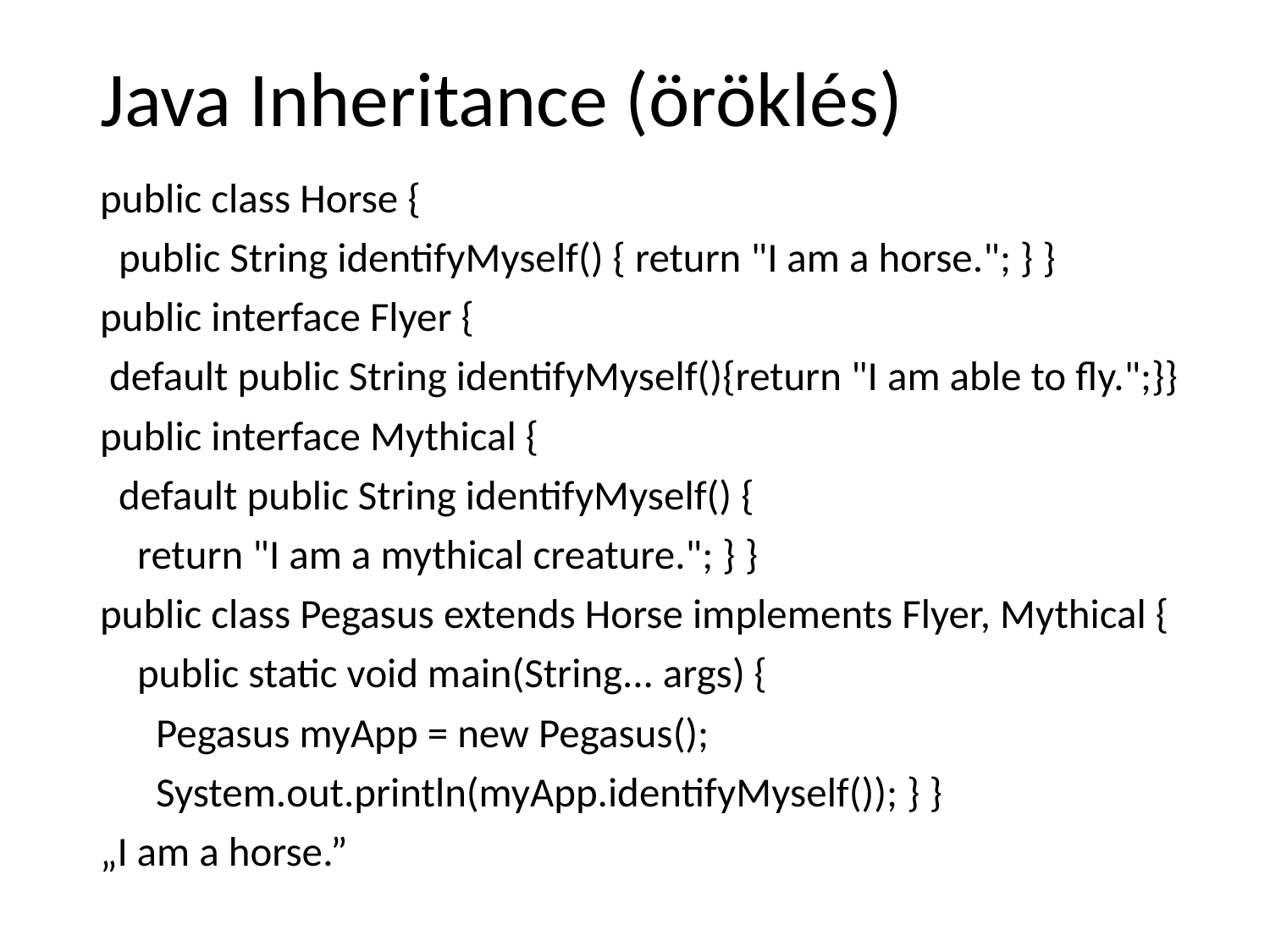

# Java Inheritance (öröklés)
public class Horse {
  public String identifyMyself() { return "I am a horse."; } }
public interface Flyer {
 default public String identifyMyself(){return "I am able to fly.";}}
public interface Mythical {
  default public String identifyMyself() {
    return "I am a mythical creature."; } }
public class Pegasus extends Horse implements Flyer, Mythical {
    public static void main(String... args) {
      Pegasus myApp = new Pegasus();
      System.out.println(myApp.identifyMyself()); } }
„I am a horse.”